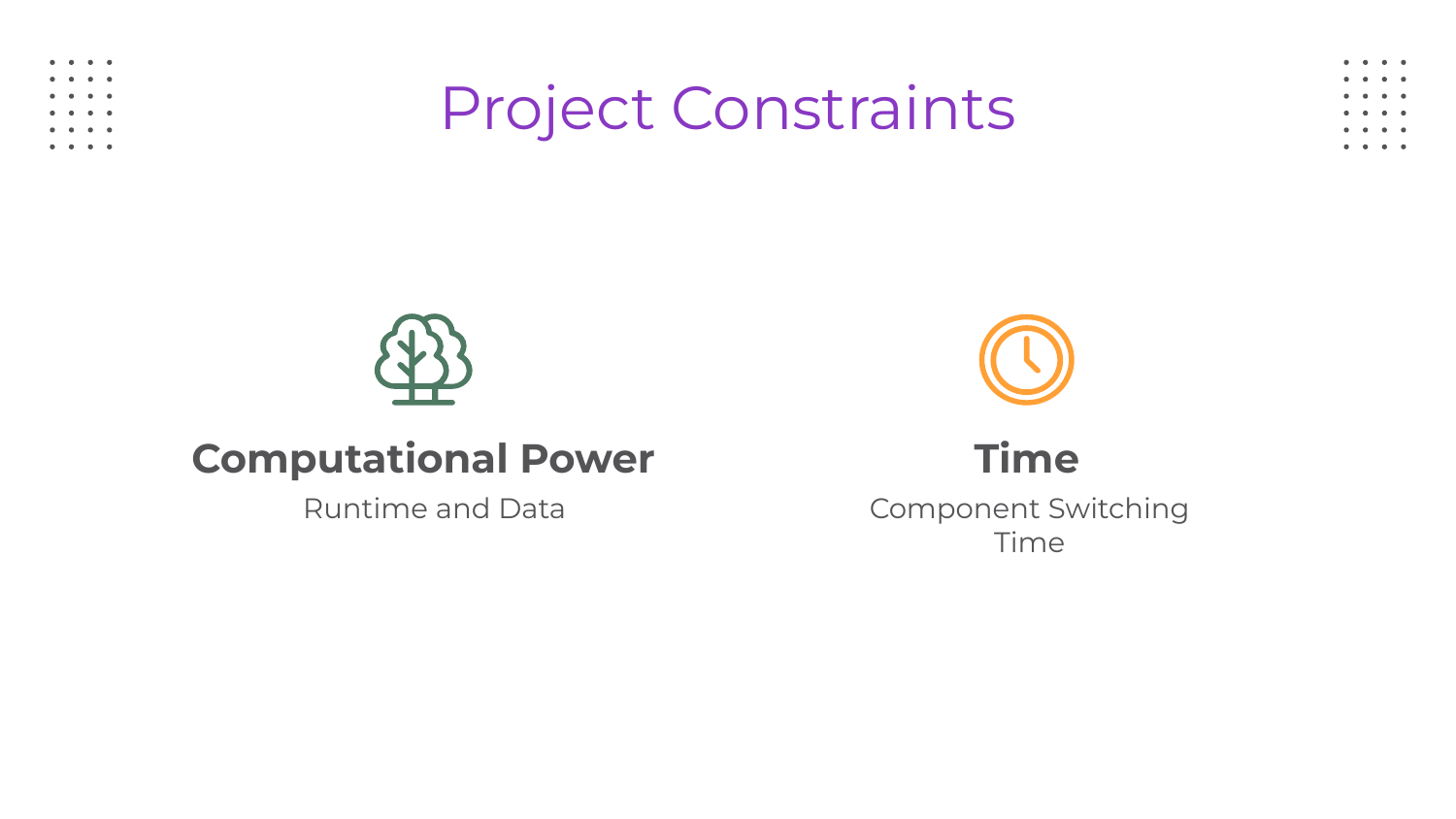

Project Constraints

# Computational Power
Time
Component Switching Time
Runtime and Data